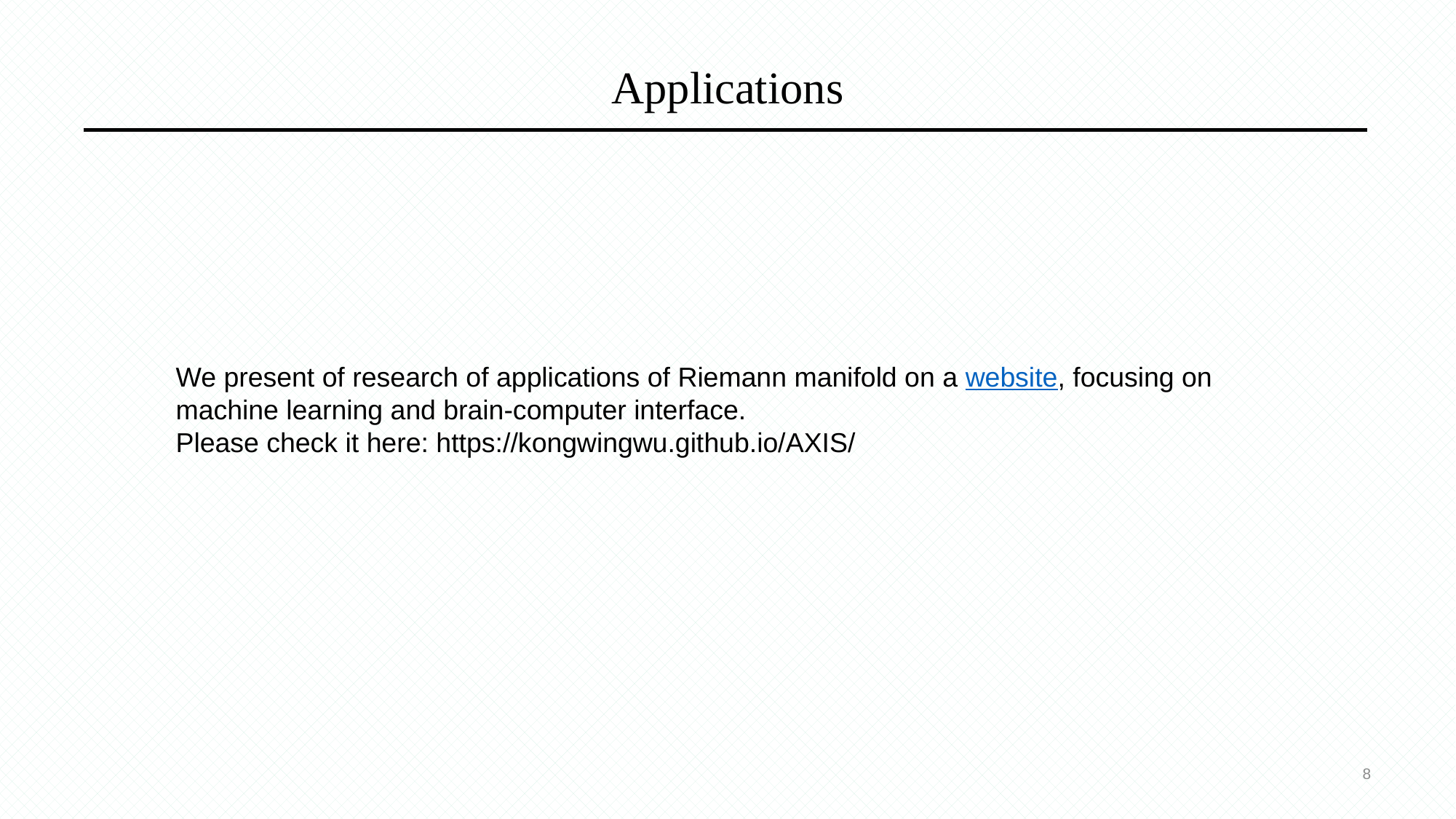

Applications
We present of research of applications of Riemann manifold on a website, focusing on machine learning and brain-computer interface.
Please check it here: https://kongwingwu.github.io/AXIS/
8